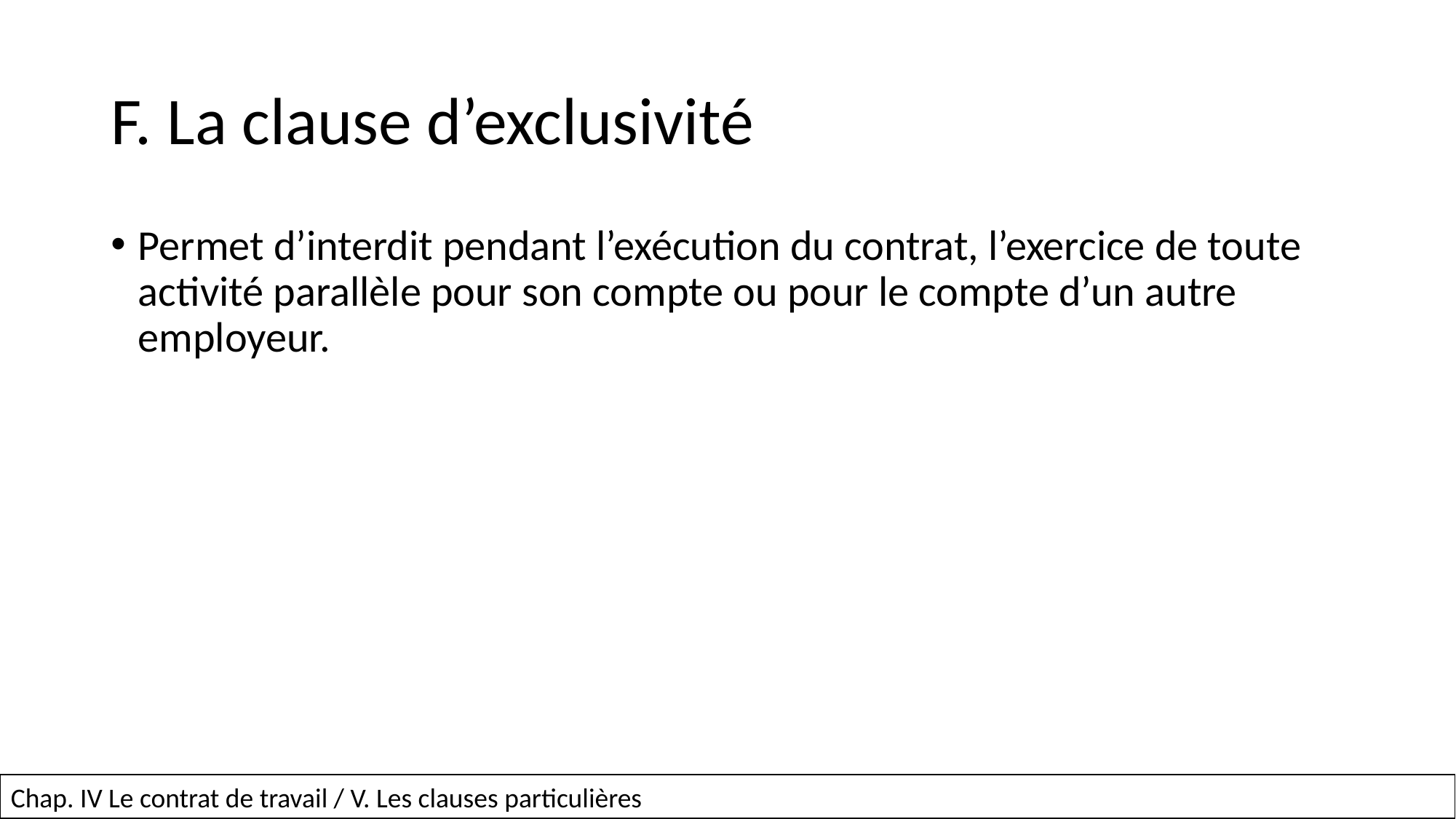

# F. La clause d’exclusivité
Permet d’interdit pendant l’exécution du contrat, l’exercice de toute activité parallèle pour son compte ou pour le compte d’un autre employeur.

18
Chap. IV Le contrat de travail / V. Les clauses particulières